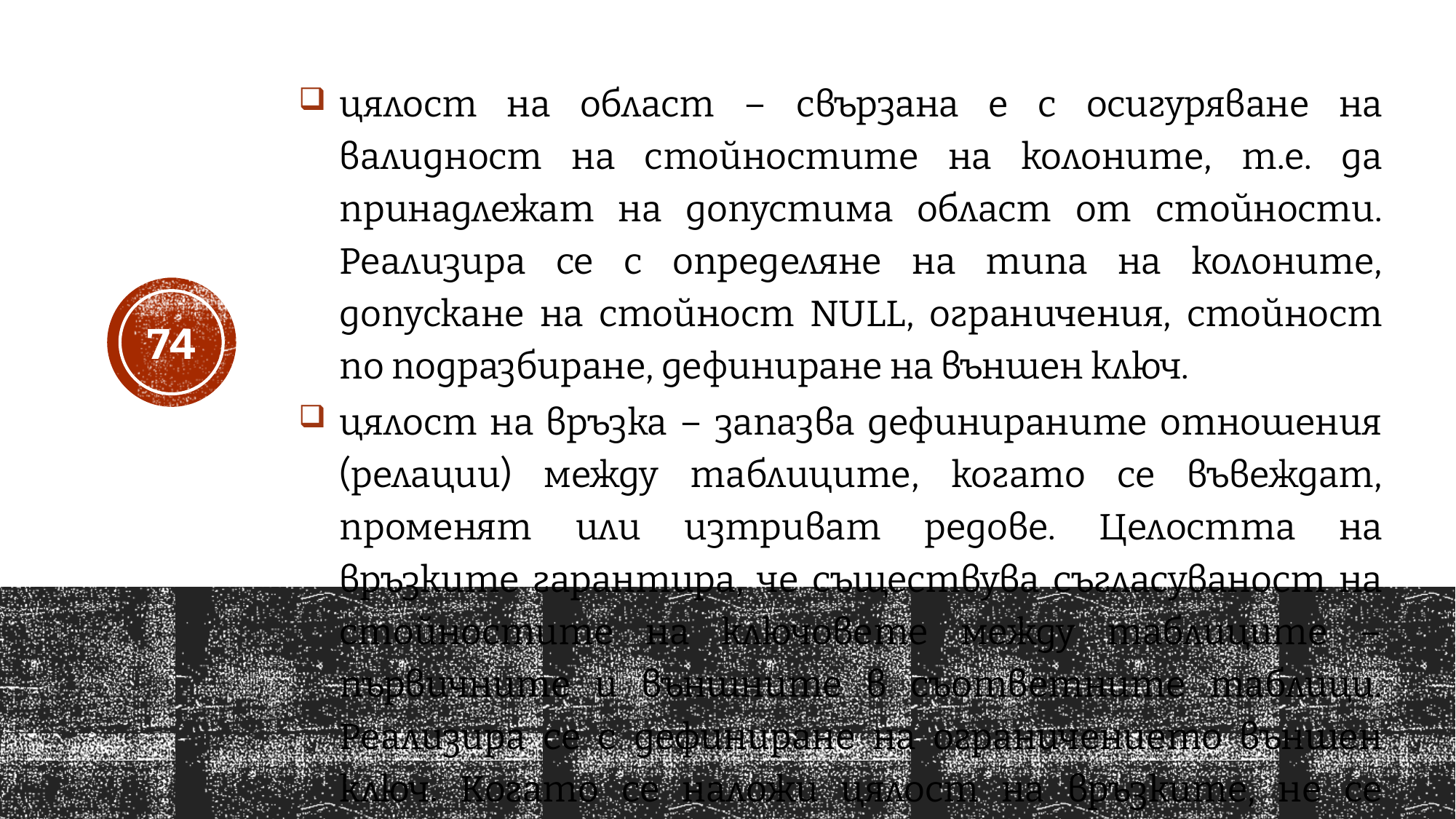

цялост на област – свързана е с осигуряване на валидност на стойностите на колоните, т.е. да принадлежат на допустима област от стойности. Реализира се с определяне на типа на колоните, допускане на стойност NULL, ограничения, стойност по подразбиране, дефиниране на външен ключ.
цялост на връзка – запазва дефинираните отношения (релации) между таблиците, когато се въвеждат, променят или изтриват редове. Целостта на връзките гарантира, че съществува съгласуваност на стойностите на ключовете между таблиците – първичните и външните в съответните таблици. Реализира се с дефиниране на ограничението външен ключ. Когато се наложи цялост на връзките, не се допускат следните действия:
74